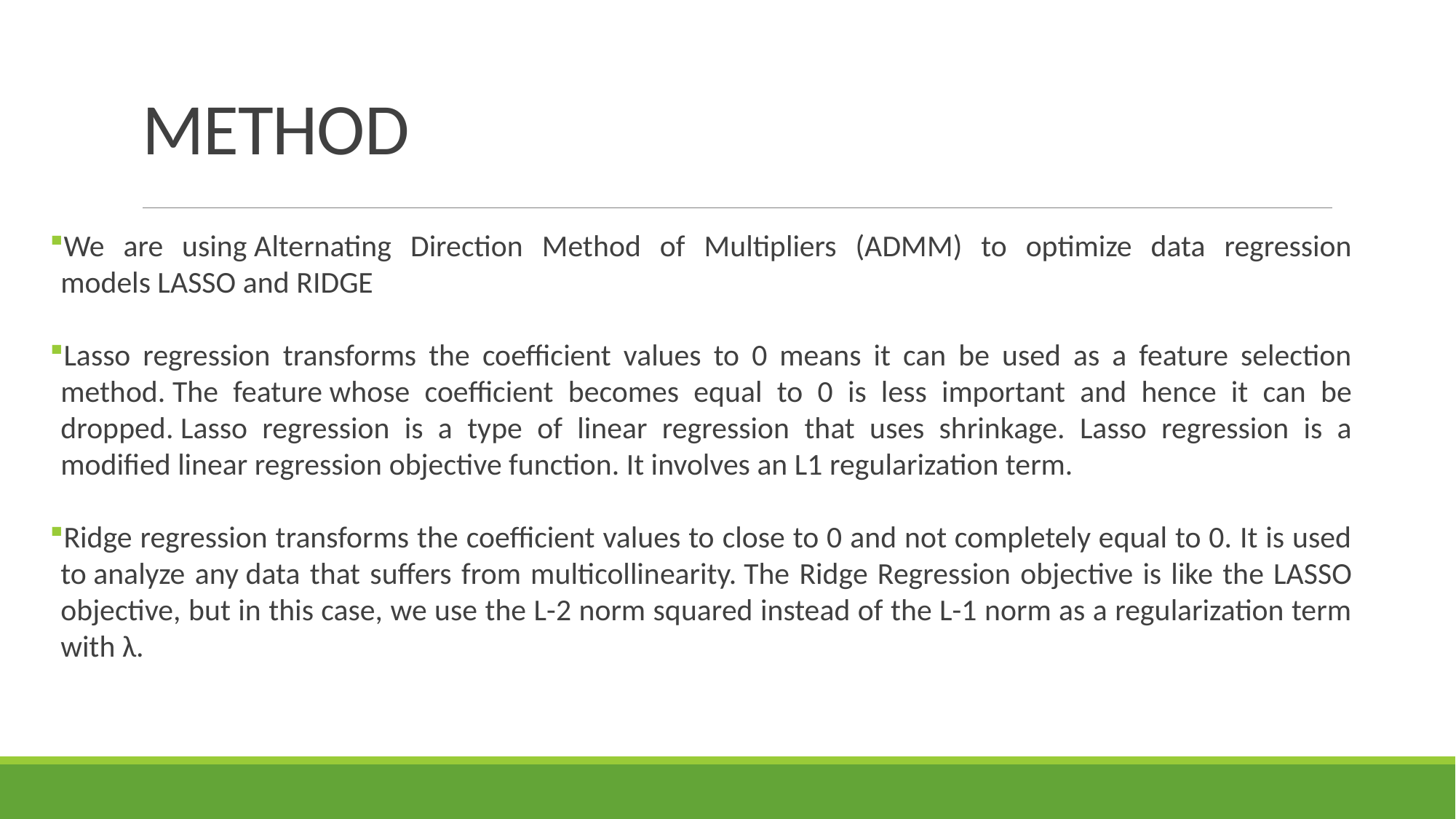

# METHOD
We are using Alternating Direction Method of Multipliers (ADMM) to optimize data regression models LASSO and RIDGE

Lasso regression transforms the coefficient values to 0 means it can be used as a feature selection method. The feature whose coefficient becomes equal to 0 is less important and hence it can be dropped. Lasso regression is a type of linear regression that uses shrinkage. Lasso regression is a modified linear regression objective function. It involves an L1 regularization term.

Ridge regression transforms the coefficient values to close to 0 and not completely equal to 0. It is used to analyze any data that suffers from multicollinearity. The Ridge Regression objective is like the LASSO objective, but in this case, we use the L-2 norm squared instead of the L-1 norm as a regularization term with λ.